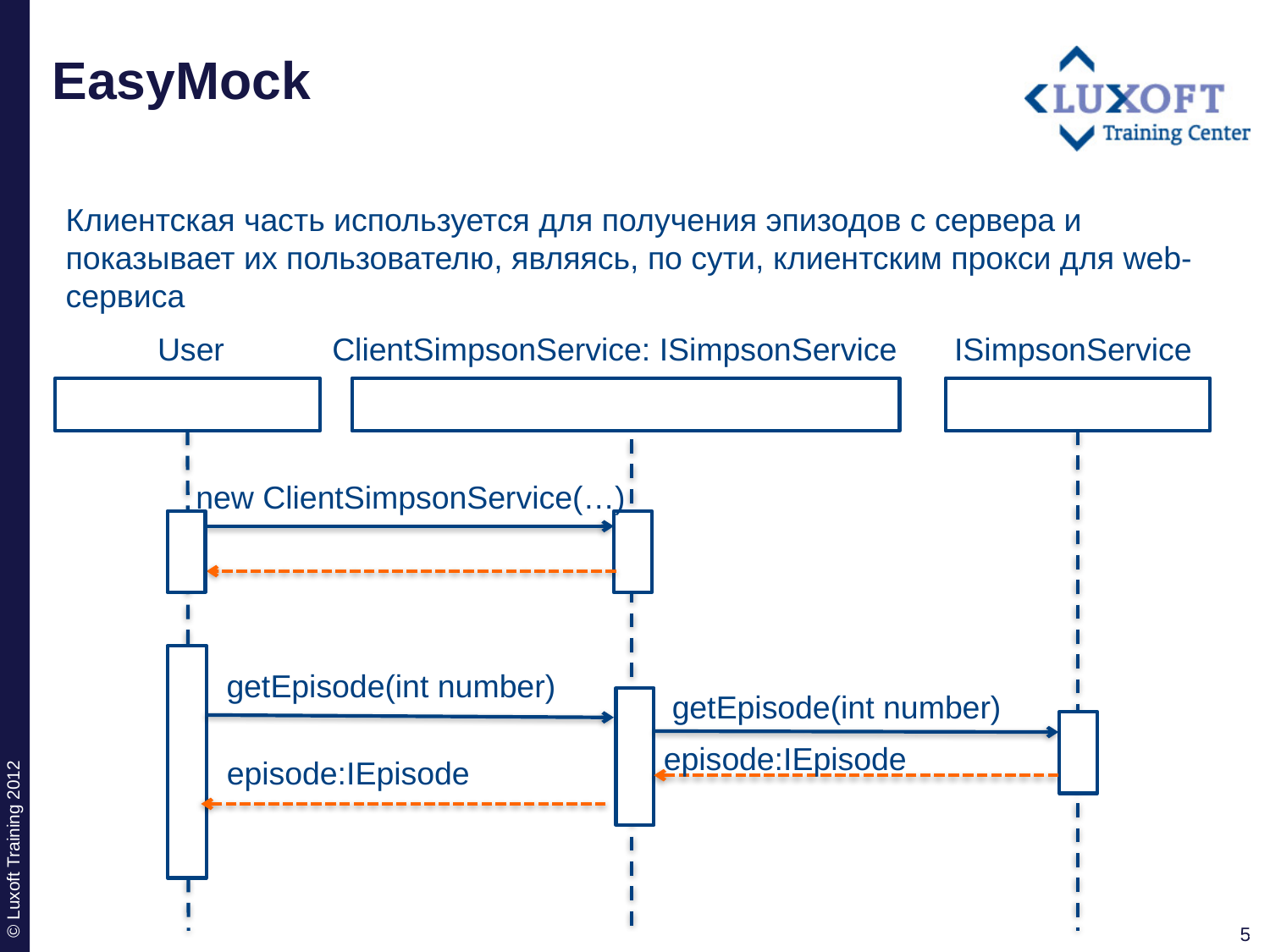

# EasyMock
Клиентская часть используется для получения эпизодов с сервера и показывает их пользователю, являясь, по сути, клиентским прокси для web-сервиса
User
ClientSimpsonService: ISimpsonService
ISimpsonService

new ClientSimpsonService(…)

getEpisode(int number)
getEpisode(int number)

episode:IEpisode
episode:IEpisode